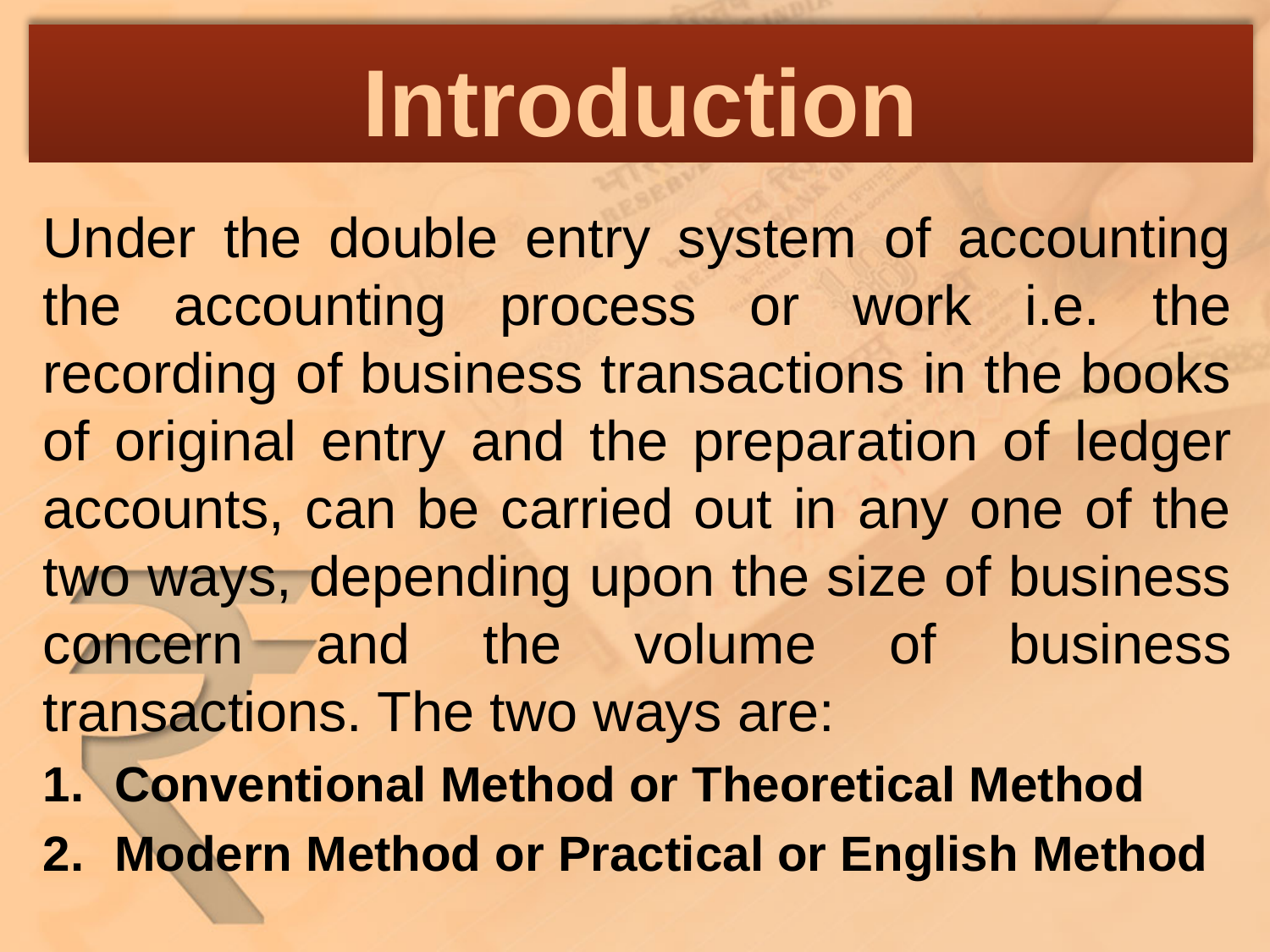

# Introduction
Under the double entry system of accounting the accounting process or work i.e. the recording of business transactions in the books of original entry and the preparation of ledger accounts, can be carried out in any one of the two ways, depending upon the size of business concern and the volume of business transactions. The two ways are:
Conventional Method or Theoretical Method
Modern Method or Practical or English Method